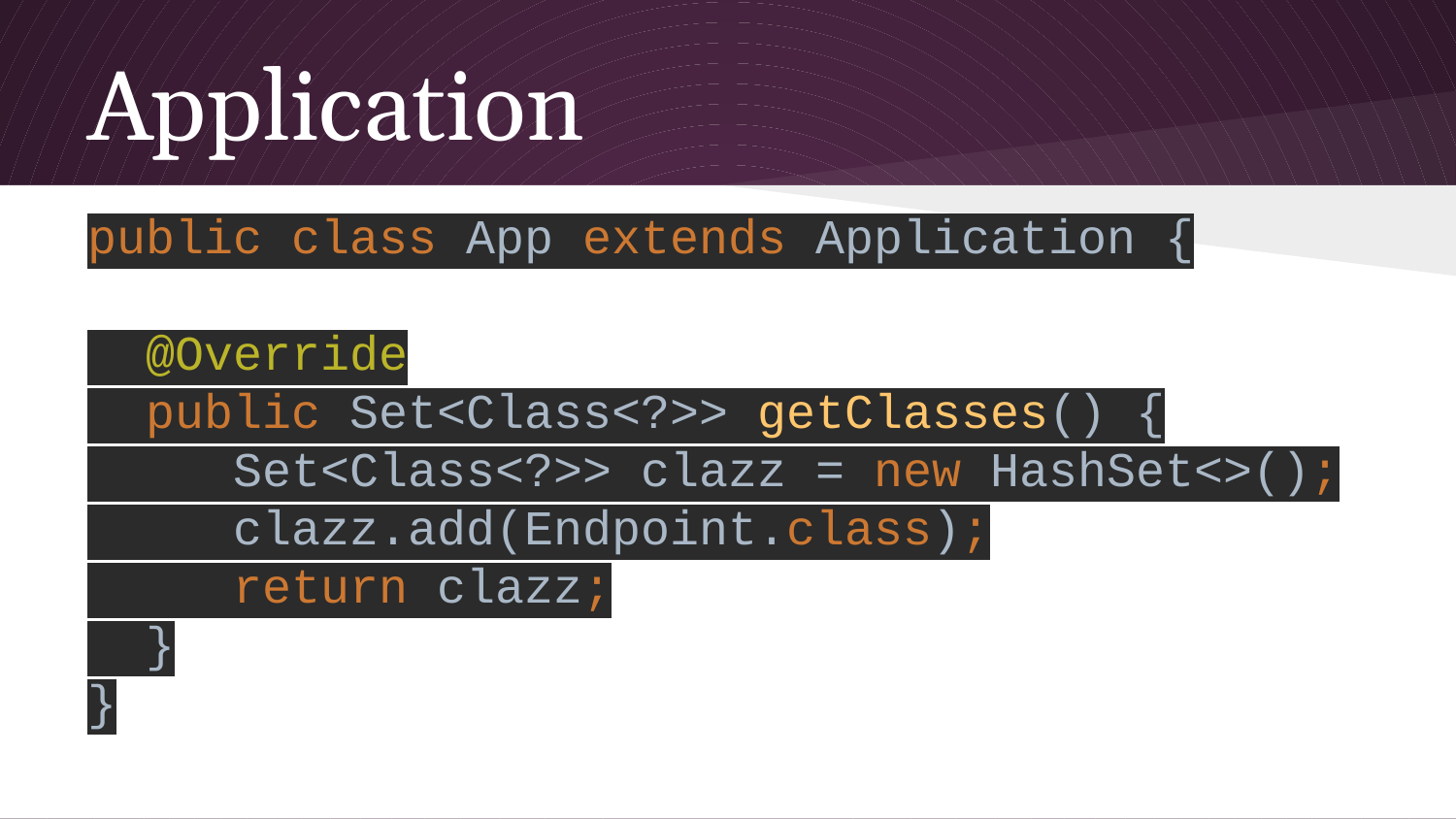

# Application
public class App extends Application {

  @Override
  public Set<Class<?>> getClasses() {
     Set<Class<?>> clazz = new HashSet<>();
     clazz.add(Endpoint.class);
     return clazz;
  }
}